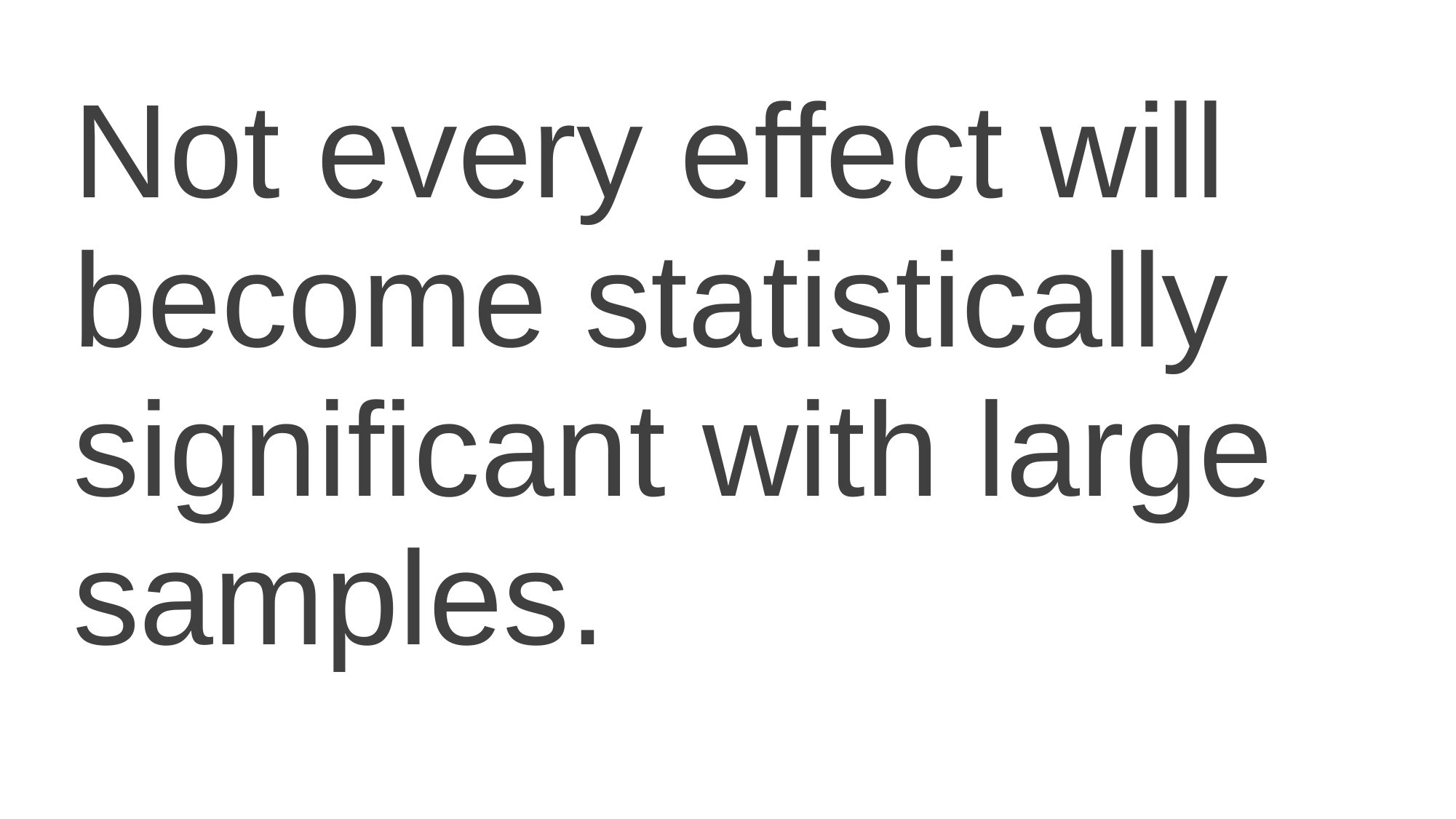

Not every effect will become statistically significant with large samples.